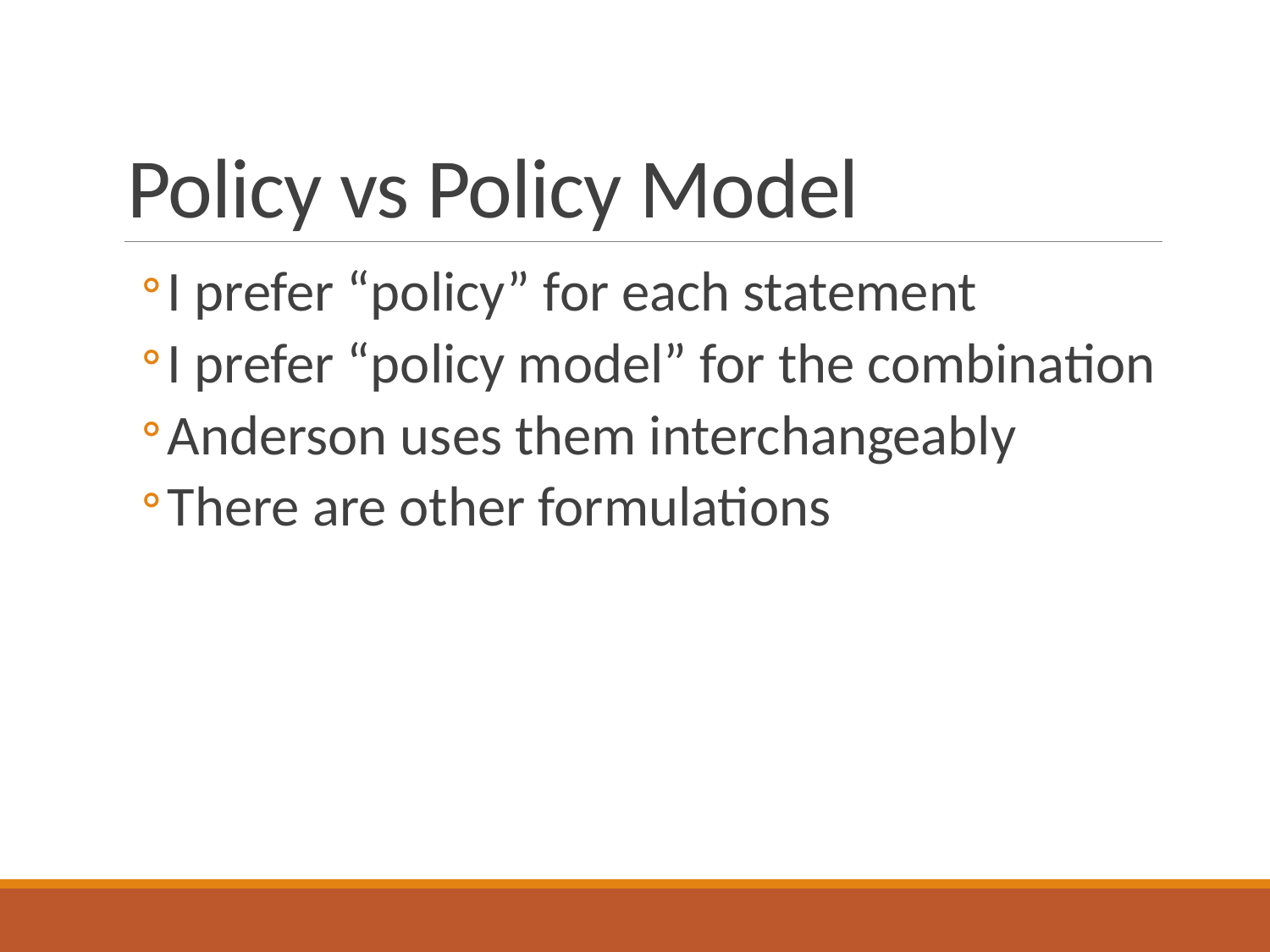

# Policy vs Policy Model
I prefer “policy” for each statement
I prefer “policy model” for the combination
Anderson uses them interchangeably
There are other formulations